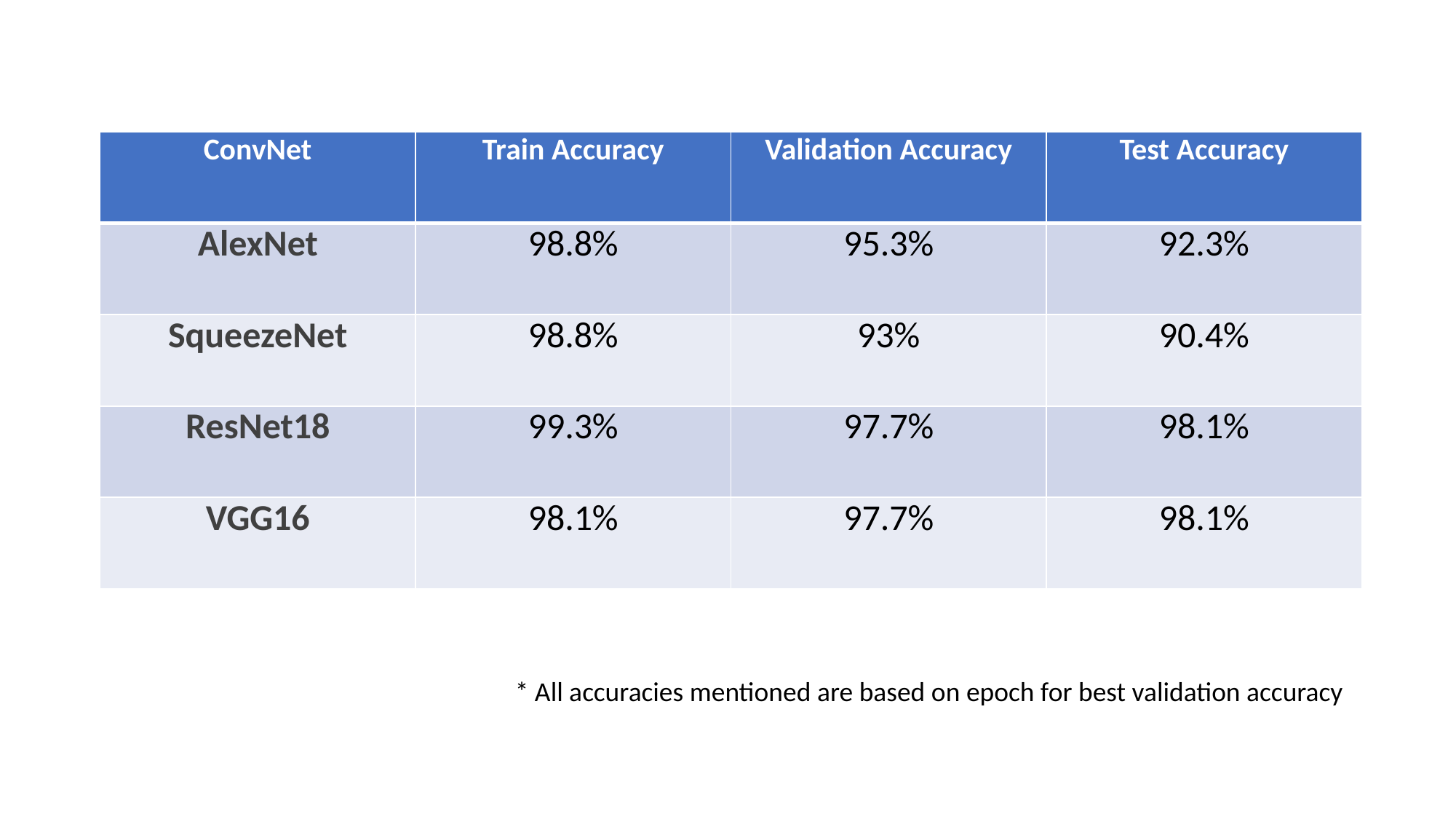

| ConvNet | Train Accuracy | Validation Accuracy | Test Accuracy |
| --- | --- | --- | --- |
| AlexNet | 98.8% | 95.3% | 92.3% |
| SqueezeNet | 98.8% | 93% | 90.4% |
| ResNet18 | 99.3% | 97.7% | 98.1% |
| VGG16 | 98.1% | 97.7% | 98.1% |
* All accuracies mentioned are based on epoch for best validation accuracy